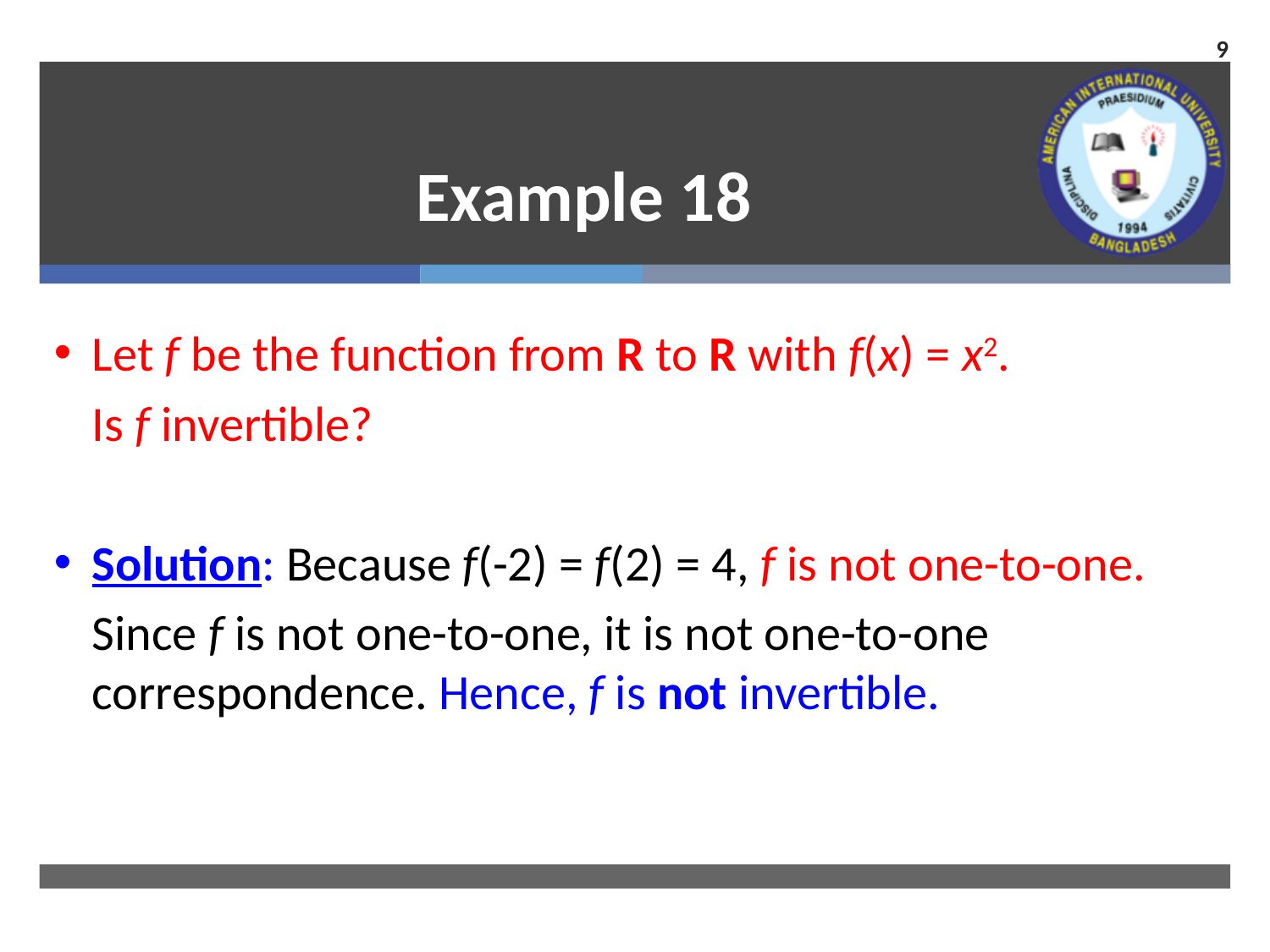

9
# Example 18
Let f be the function from R to R with f(x) = x2.
	Is f invertible?

Solution: Because f(-2) = f(2) = 4, f is not one-to-one.
	Since f is not one-to-one, it is not one-to-one correspondence. Hence, f is not invertible.